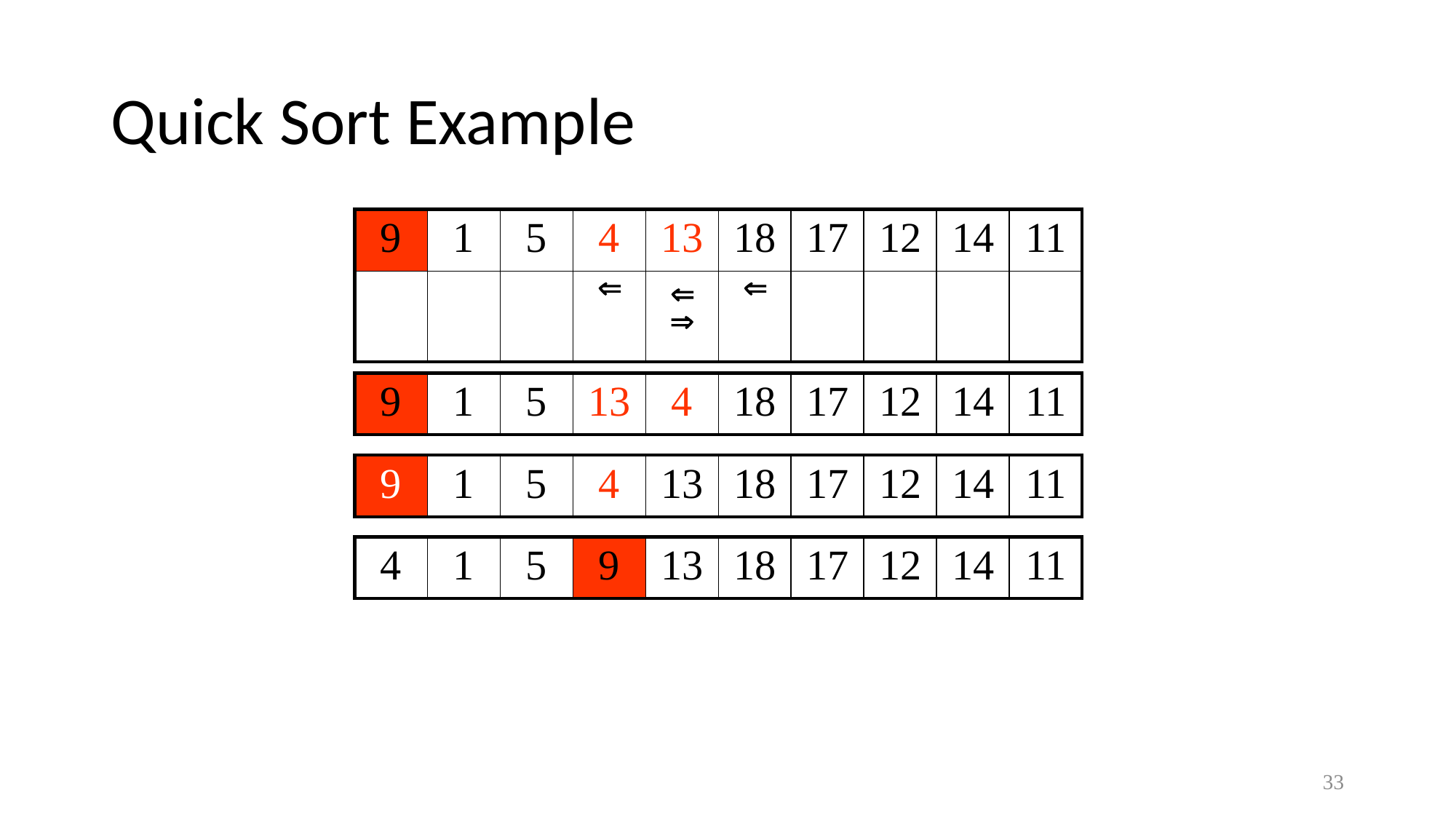

# Quick Sort Example
| 9 | 1 | 5 | 4 | 13 | 18 | 17 | 12 | 14 | 11 |
| --- | --- | --- | --- | --- | --- | --- | --- | --- | --- |
|  |  |  | ⇐ | ⇐ ⇒ | ⇐ |  |  |  |  |
| 9 | 1 | 5 | 13 | 4 | 18 | 17 | 12 | 14 | 11 |
| --- | --- | --- | --- | --- | --- | --- | --- | --- | --- |
| 9 | 1 | 5 | 4 | 13 | 18 | 17 | 12 | 14 | 11 |
| --- | --- | --- | --- | --- | --- | --- | --- | --- | --- |
| 4 | 1 | 5 | 9 | 13 | 18 | 17 | 12 | 14 | 11 |
| --- | --- | --- | --- | --- | --- | --- | --- | --- | --- |
33